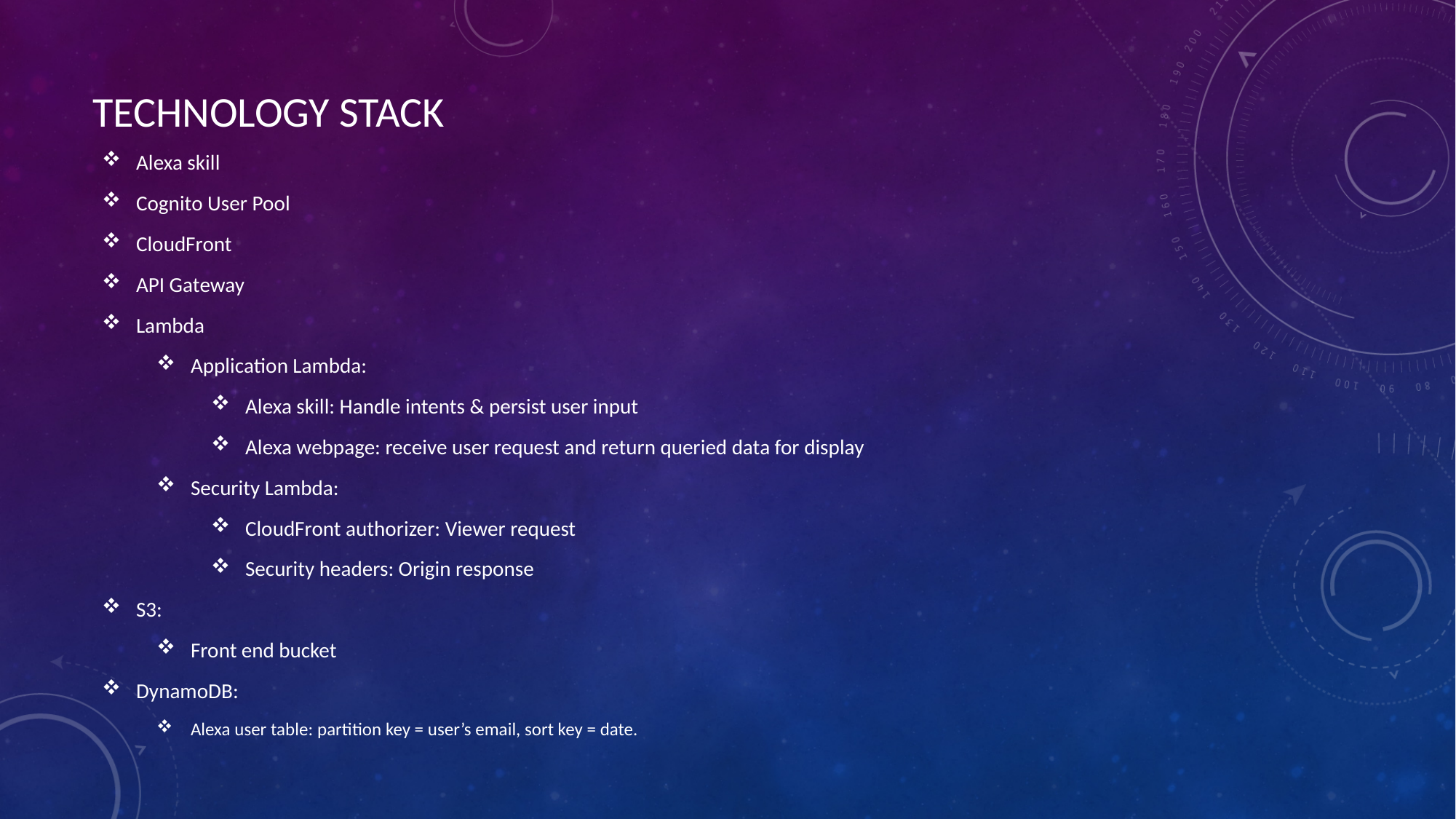

# Technology stack

Alexa skill
Cognito User Pool
CloudFront
API Gateway
Lambda
Application Lambda:
Alexa skill: Handle intents & persist user input
Alexa webpage: receive user request and return queried data for display
Security Lambda:
CloudFront authorizer: Viewer request
Security headers: Origin response
S3:
Front end bucket
DynamoDB:
Alexa user table: partition key = user’s email, sort key = date.